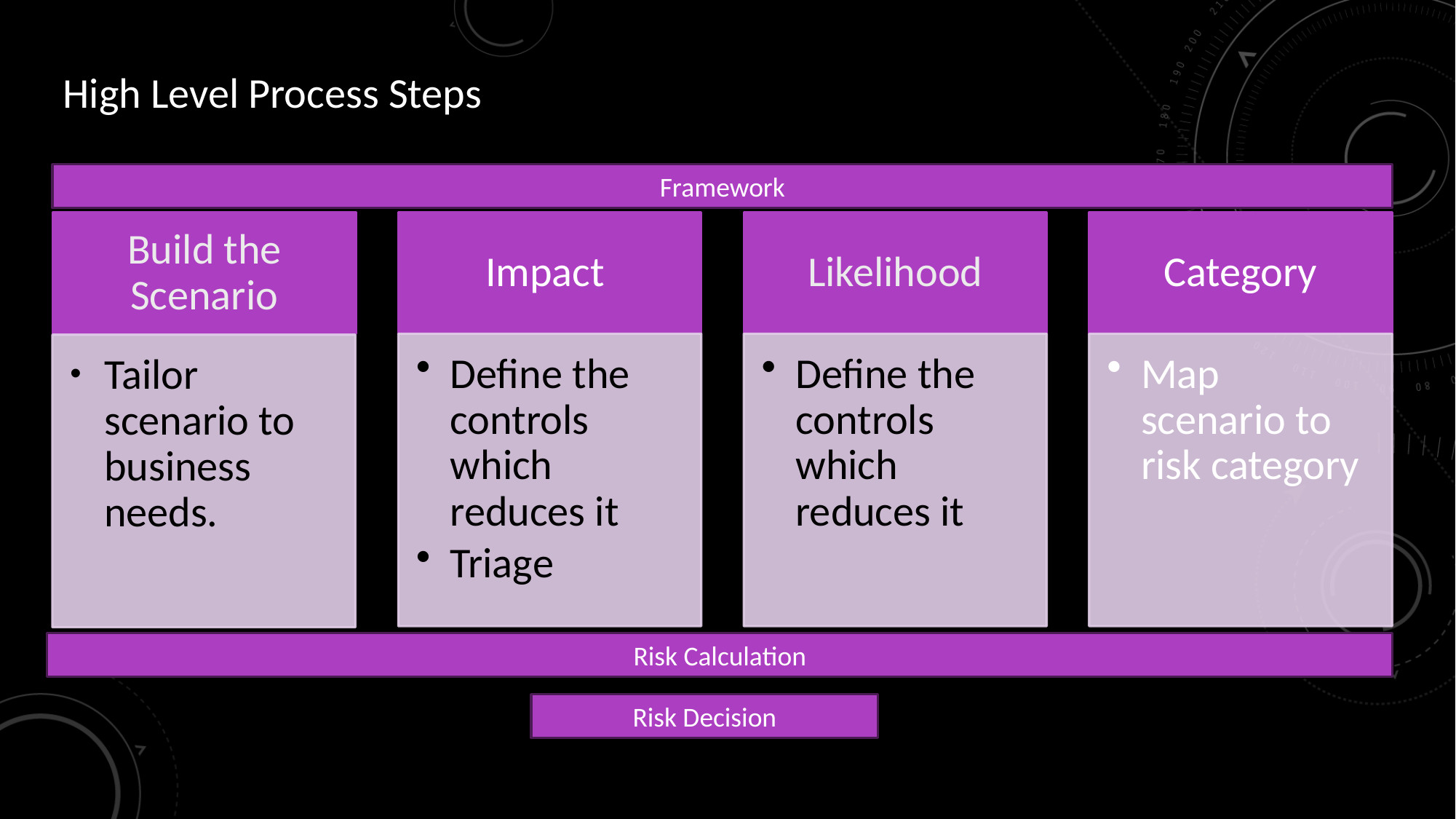

High Level Process Steps
Build the Scenario
Tailor scenario to business needs.
Impact
Define the controls which reduces it
Triage
Likelihood
Define the controls which reduces it
Category
Map scenario to risk category
Framework
Risk Calculation
Risk Decision